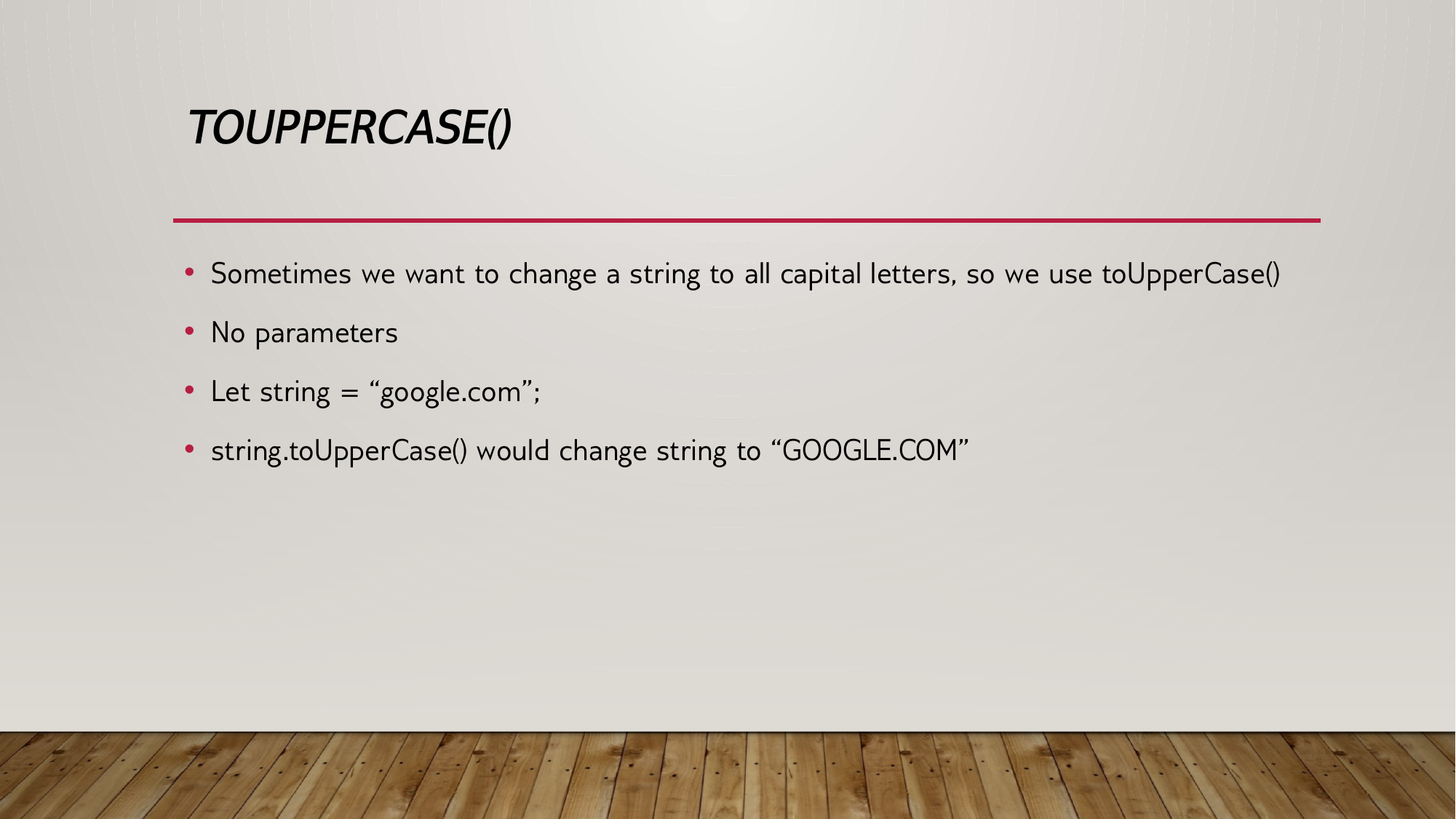

# toUpperCase()
Sometimes we want to change a string to all capital letters, so we use toUpperCase()
No parameters
Let string = “google.com”;
string.toUpperCase() would change string to “GOOGLE.COM”